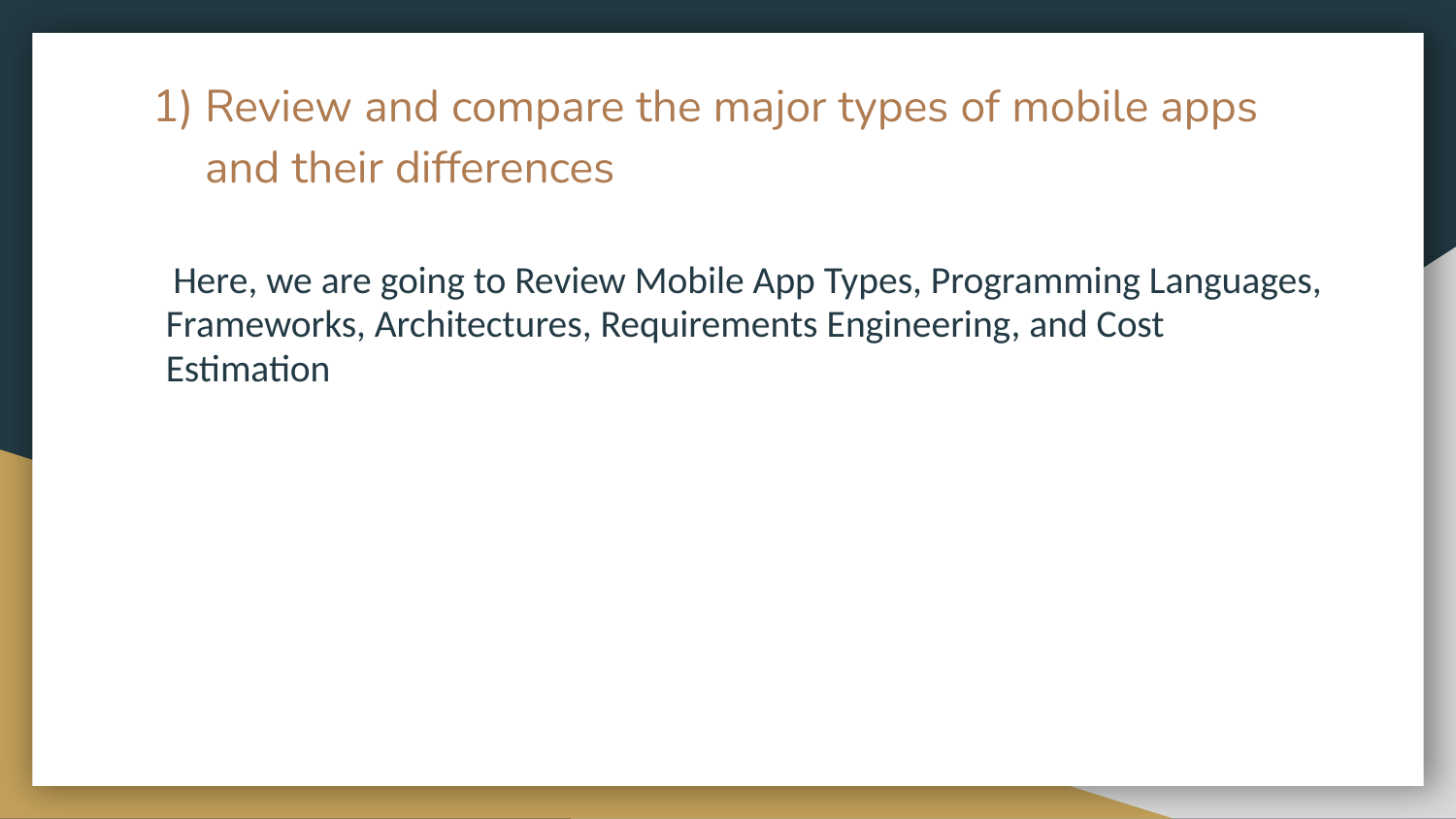

# Review and compare the major types of mobile apps and their differences
 Here, we are going to Review Mobile App Types, Programming Languages, Frameworks, Architectures, Requirements Engineering, and Cost Estimation